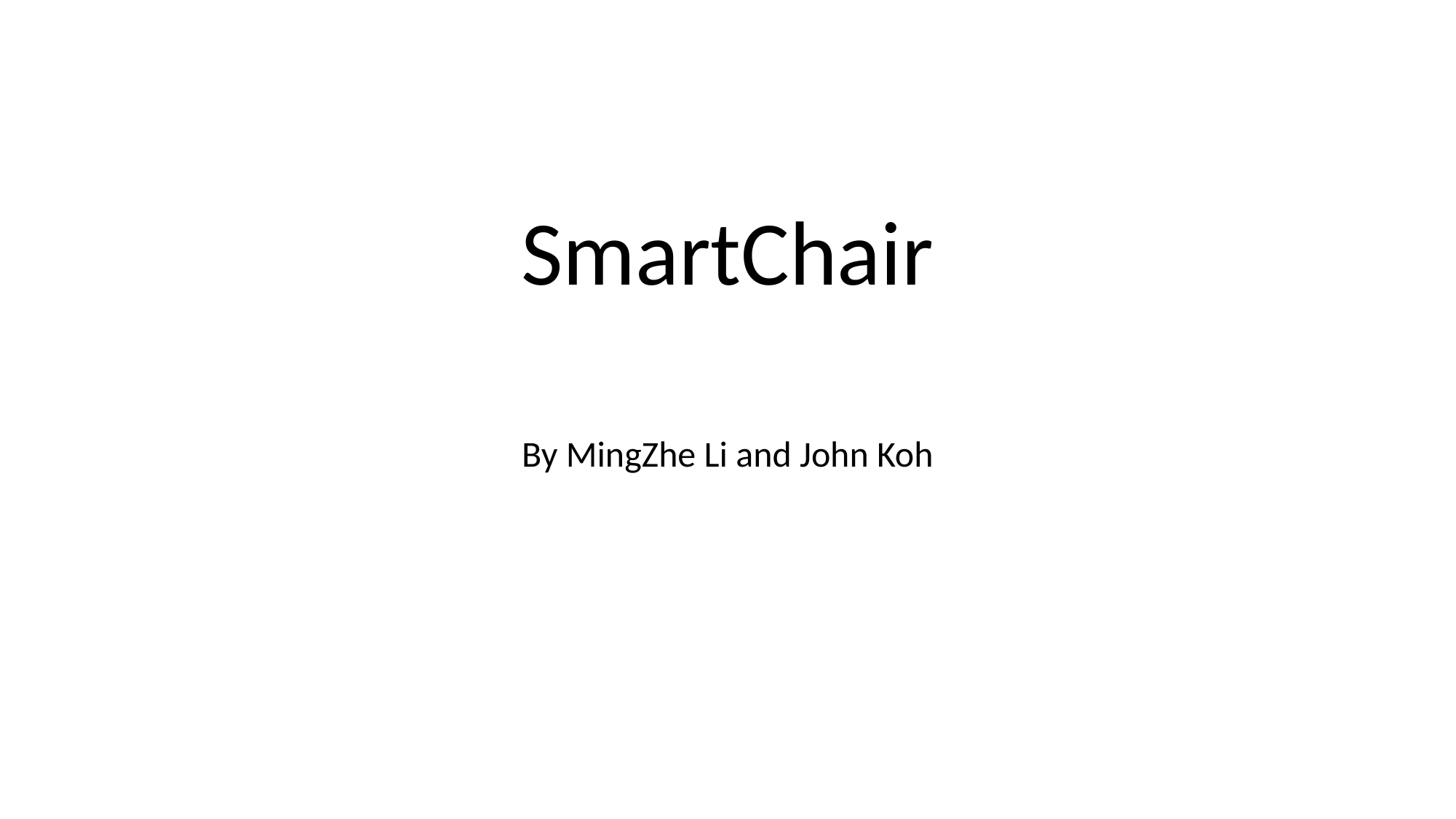

# SmartChair
By MingZhe Li and John Koh